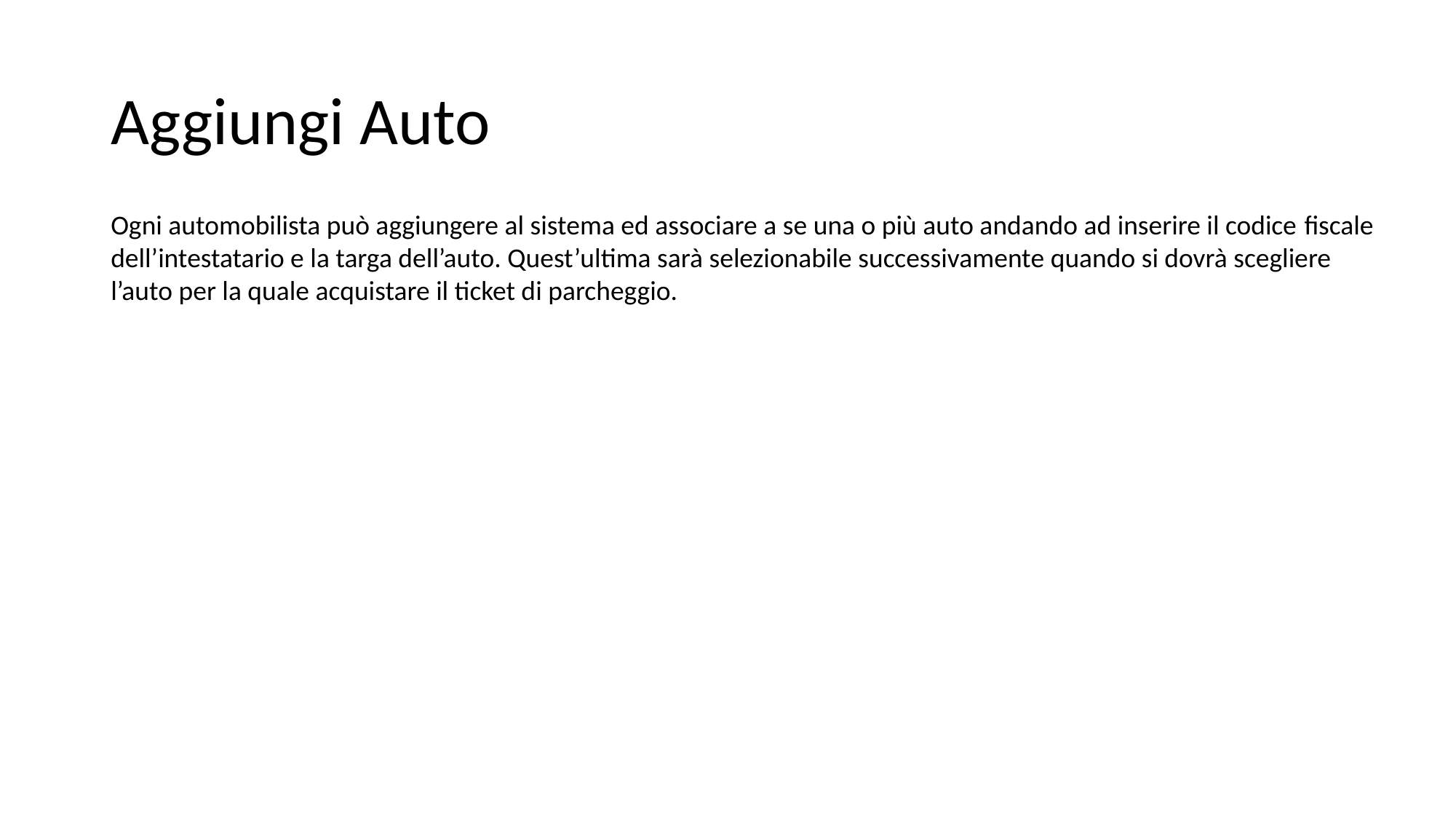

# Aggiungi Auto
Ogni automobilista può aggiungere al sistema ed associare a se una o più auto andando ad inserire il codice fiscale dell’intestatario e la targa dell’auto. Quest’ultima sarà selezionabile successivamente quando si dovrà scegliere l’auto per la quale acquistare il ticket di parcheggio.